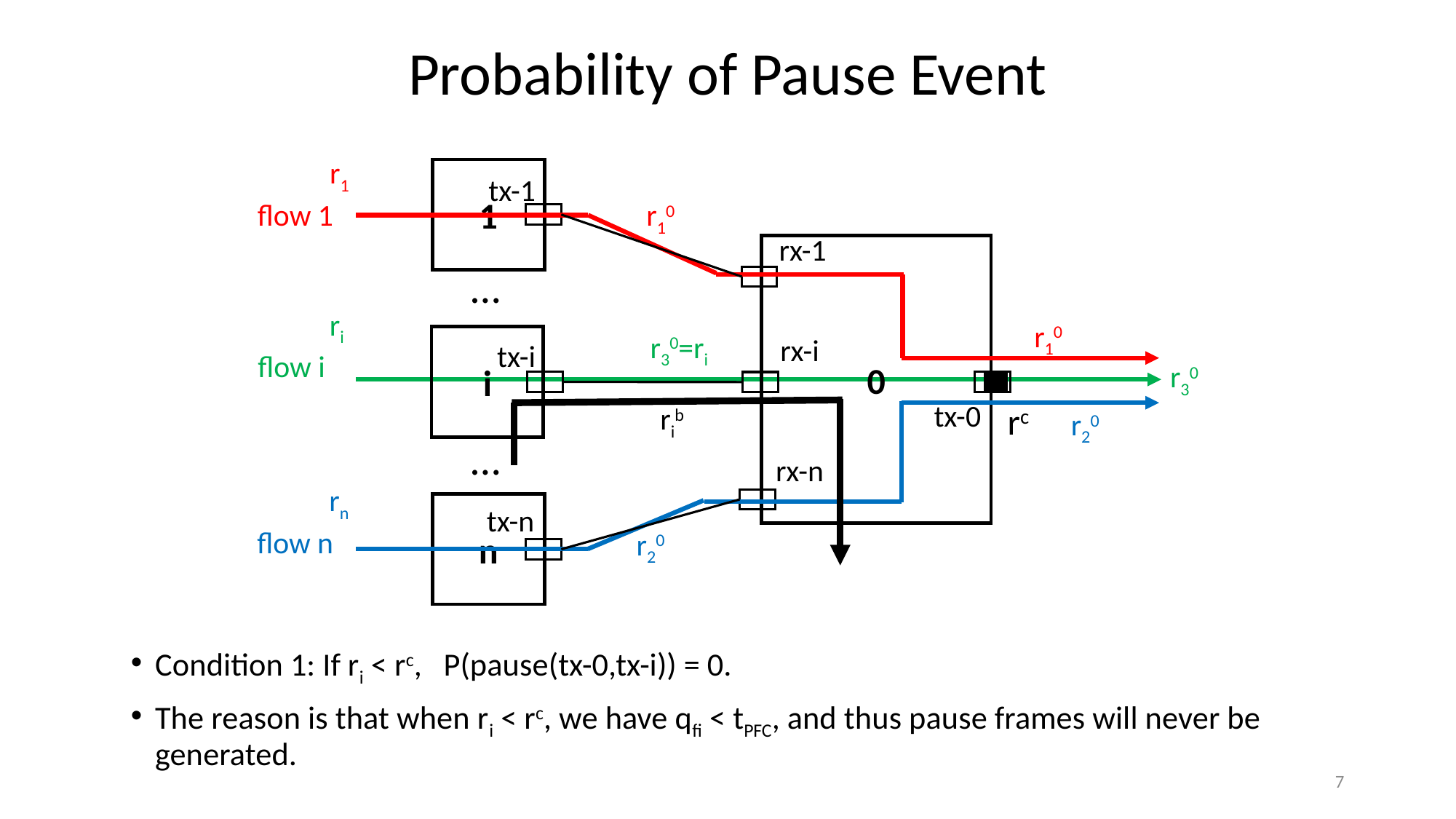

Probability of Pause Event
r1
1
tx-1
flow 1
r10

rx-1
0
…

ri
r10
r30=ri
rx-i
i
tx-i
flow i
r30

tx-0
rc
rib
r20
…
rx-n
rn

n
tx-n
flow n
r20

Condition 1: If ri < rc,   P(pause(tx-0,tx-i)) = 0.
The reason is that when ri < rc, we have qfi < tPFC, and thus pause frames will never be generated.

7